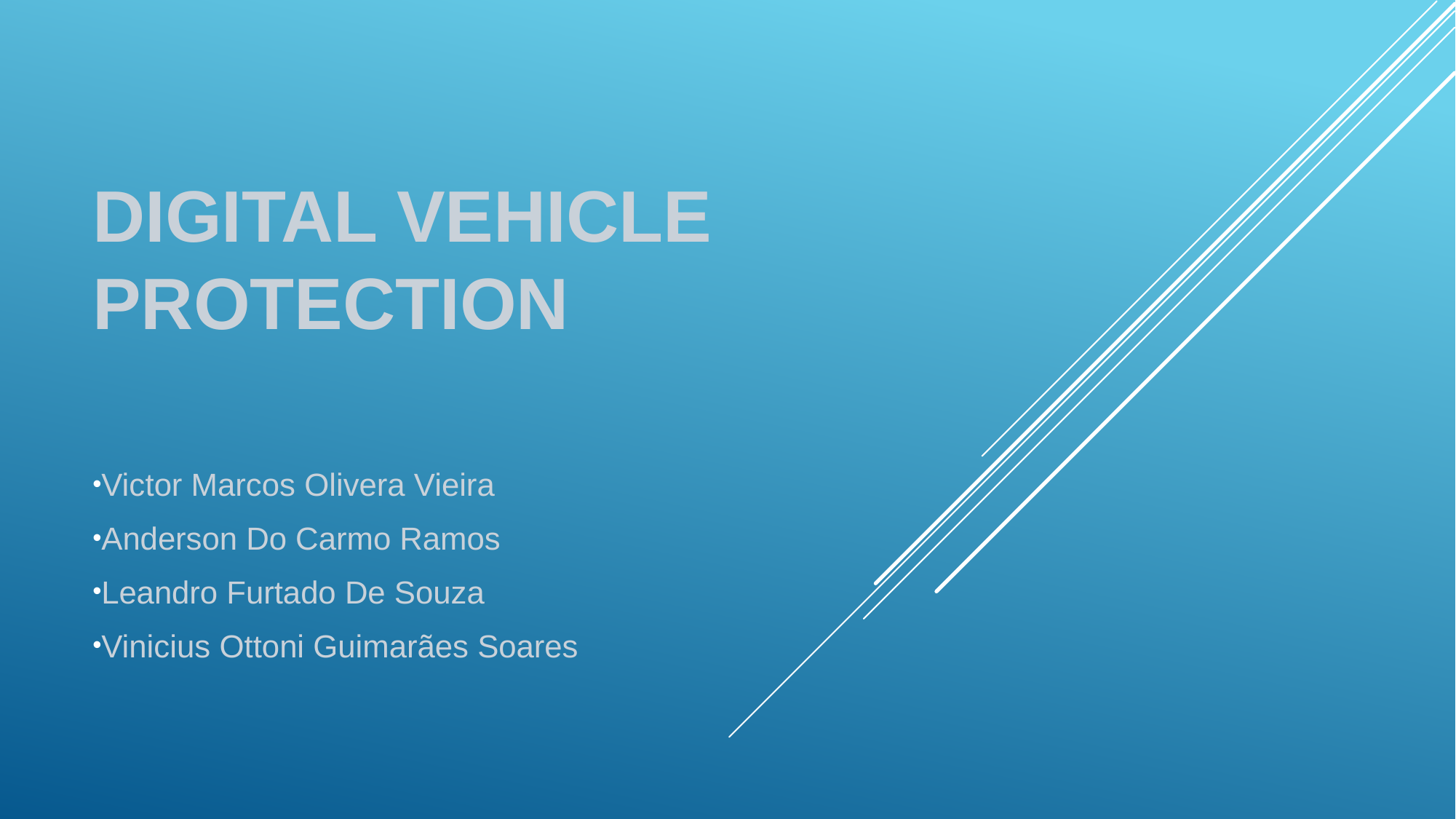

# DIGITAL VEHICLE PROTECTION
Victor Marcos Olivera Vieira
Anderson Do Carmo Ramos
Leandro Furtado De Souza
Vinicius Ottoni Guimarães Soares